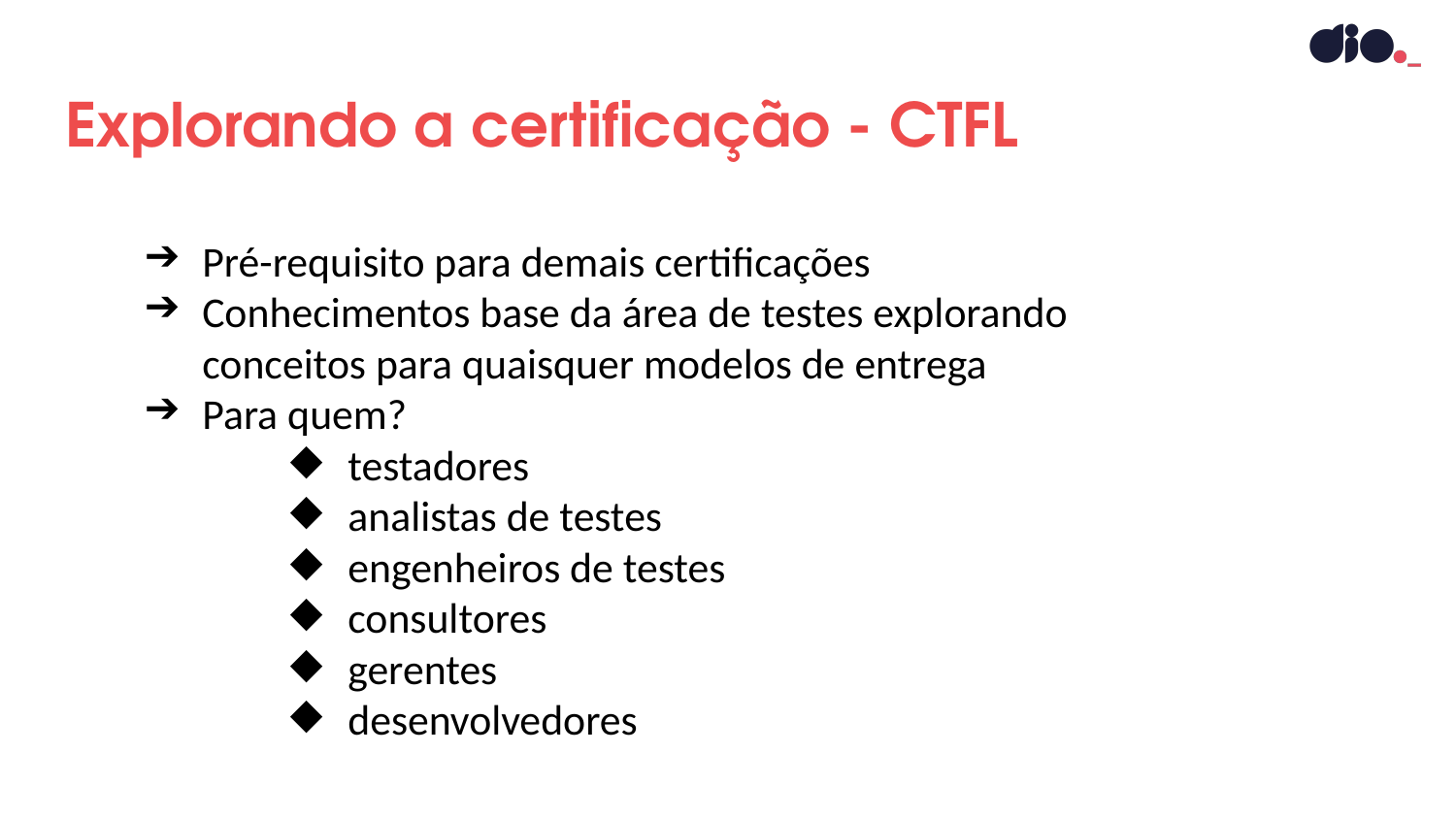

Explorando a certificação - CTFL
Pré-requisito para demais certificações
Conhecimentos base da área de testes explorando conceitos para quaisquer modelos de entrega
Para quem?
testadores
analistas de testes
engenheiros de testes
consultores
gerentes
desenvolvedores